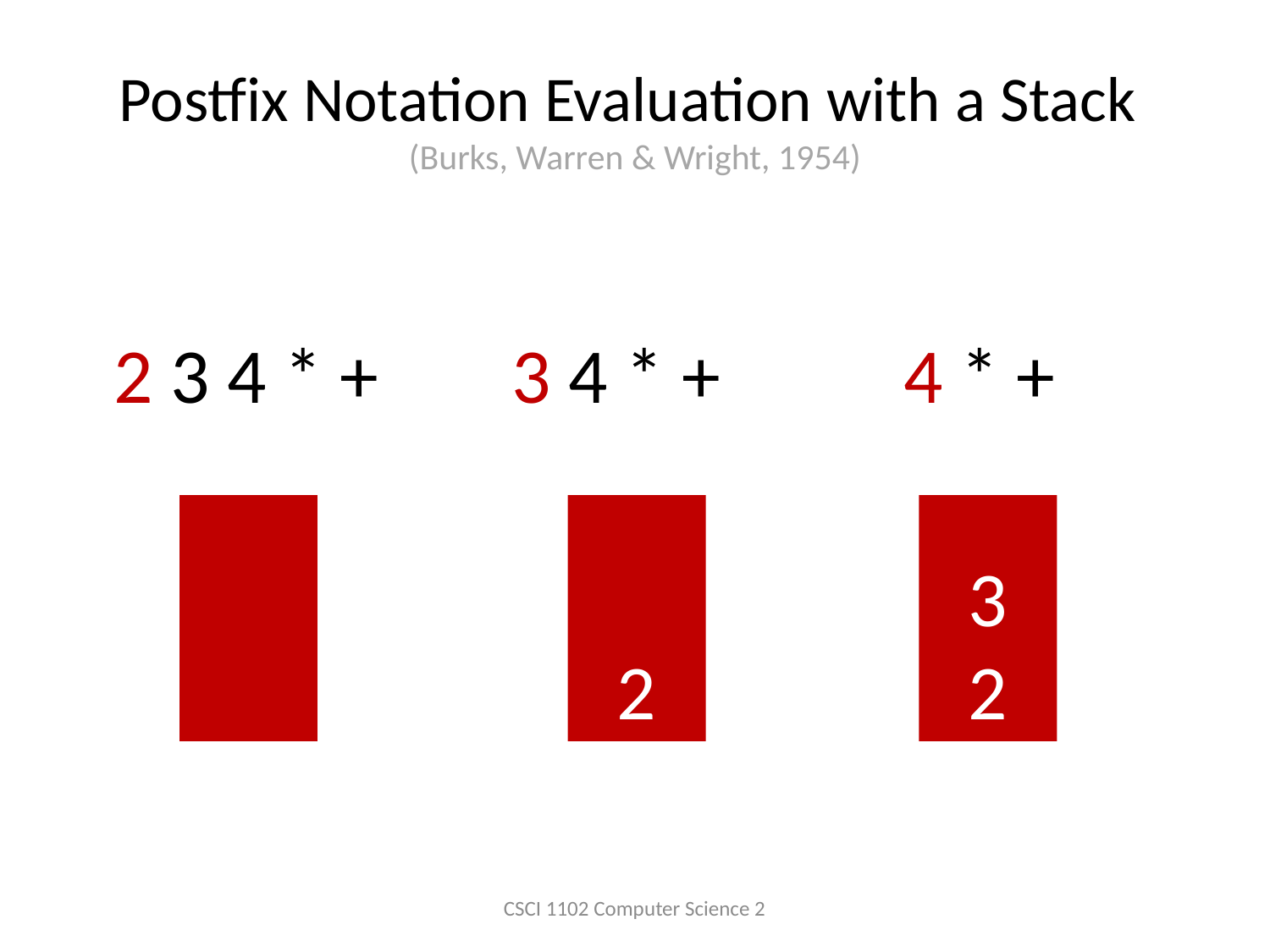

# Postfix Notation Evaluation with a Stack (Burks, Warren & Wright, 1954)
2 3 4 * +

3 4 * +
2
4 * +
3
2
CSCI 1102 Computer Science 2